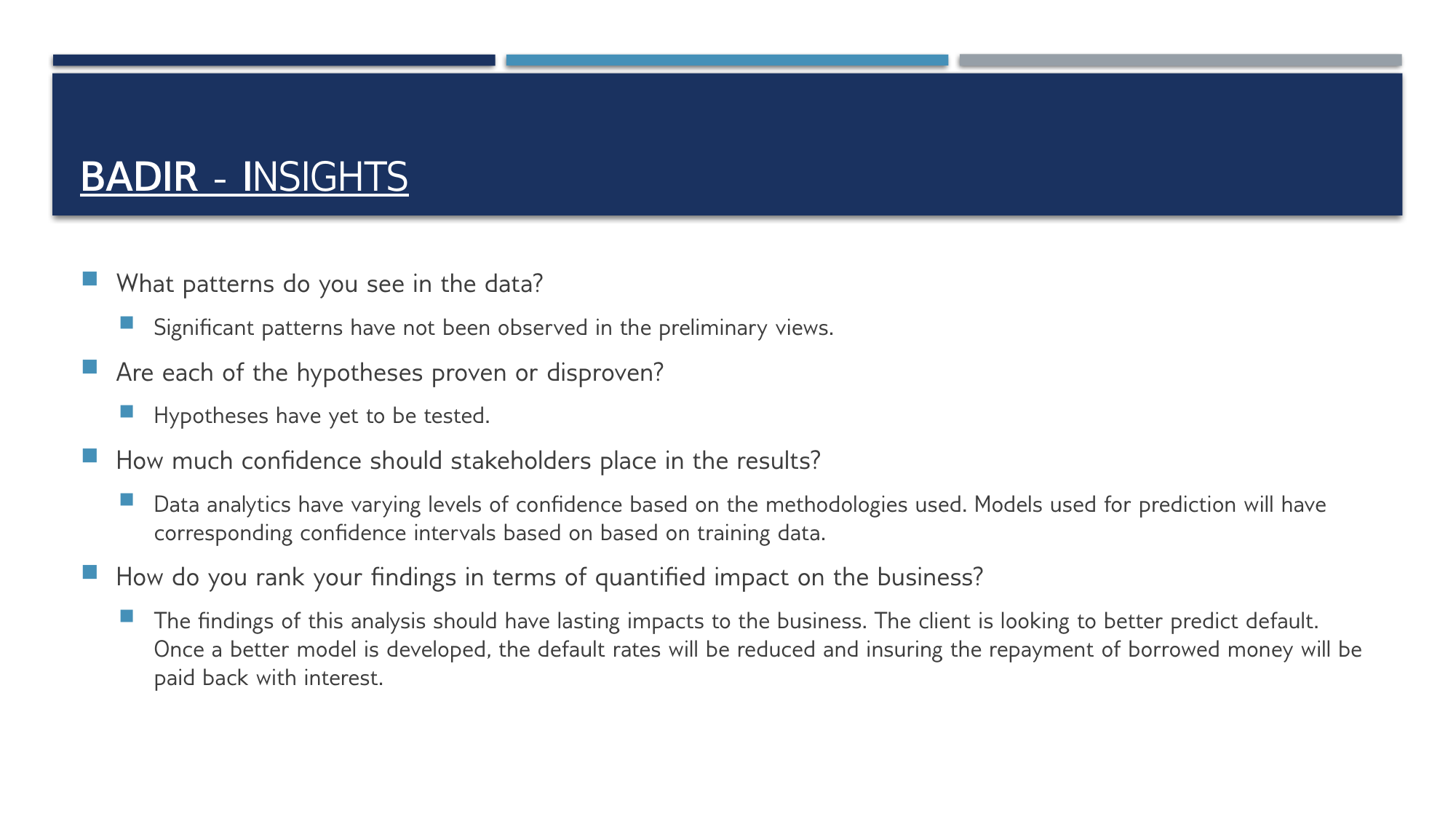

# BADIR - Insights
What patterns do you see in the data?
Significant patterns have not been observed in the preliminary views.
Are each of the hypotheses proven or disproven?
Hypotheses have yet to be tested.
How much confidence should stakeholders place in the results?
Data analytics have varying levels of confidence based on the methodologies used. Models used for prediction will have corresponding confidence intervals based on based on training data.
How do you rank your findings in terms of quantified impact on the business?
The findings of this analysis should have lasting impacts to the business. The client is looking to better predict default. Once a better model is developed, the default rates will be reduced and insuring the repayment of borrowed money will be paid back with interest.